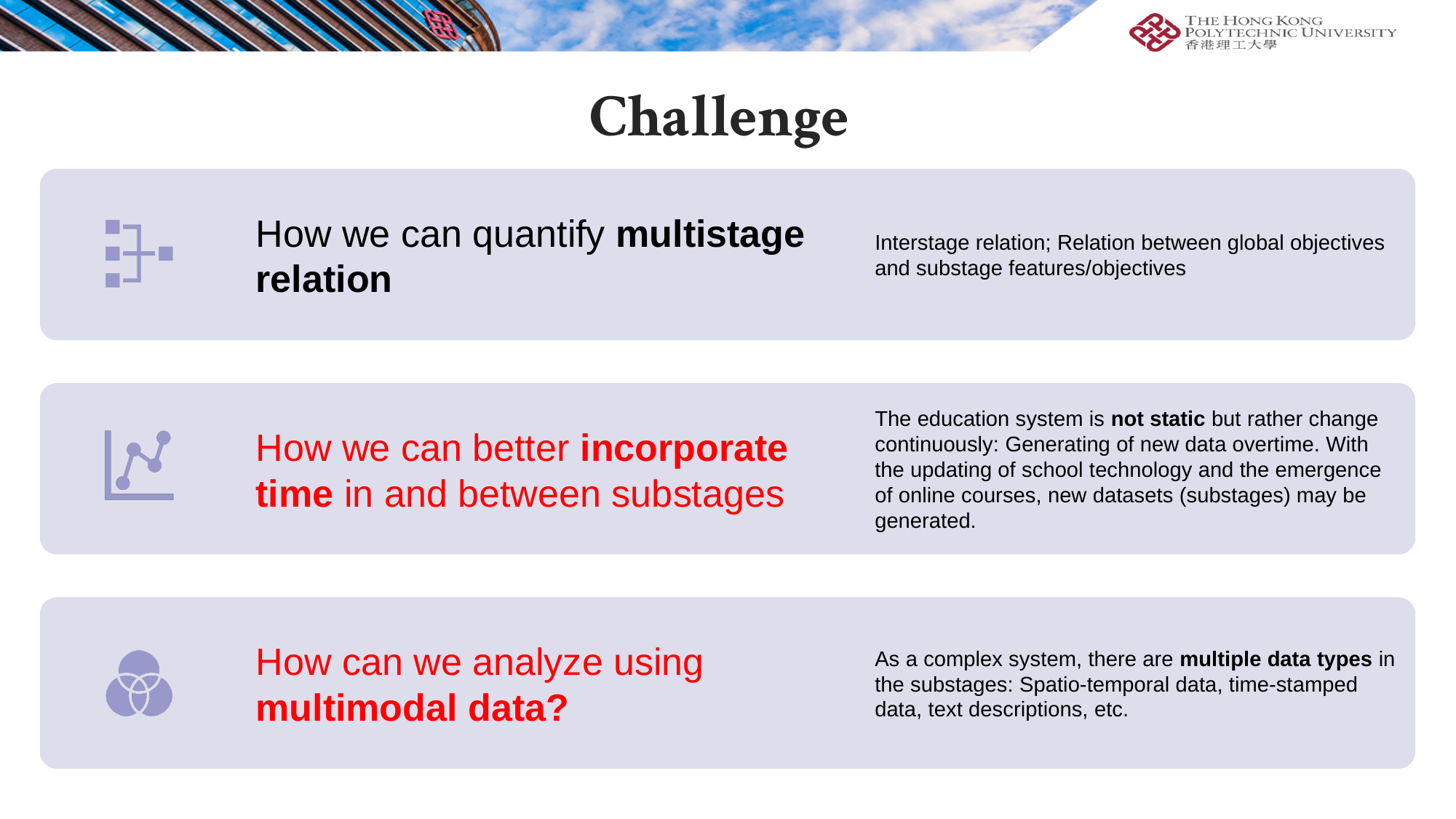

# Challenge
How we can quantify multistage relation
Interstage relation; Relation between global objectives and substage features/objectives
How we can better incorporate time in and between substages
The education system is not static but rather change continuously: Generating of new data overtime. With the updating of school technology and the emergence of online courses, new datasets (substages) may be generated.
How can we analyze using multimodal data?
As a complex system, there are multiple data types in the substages: Spatio-temporal data, time-stamped data, text descriptions, etc.